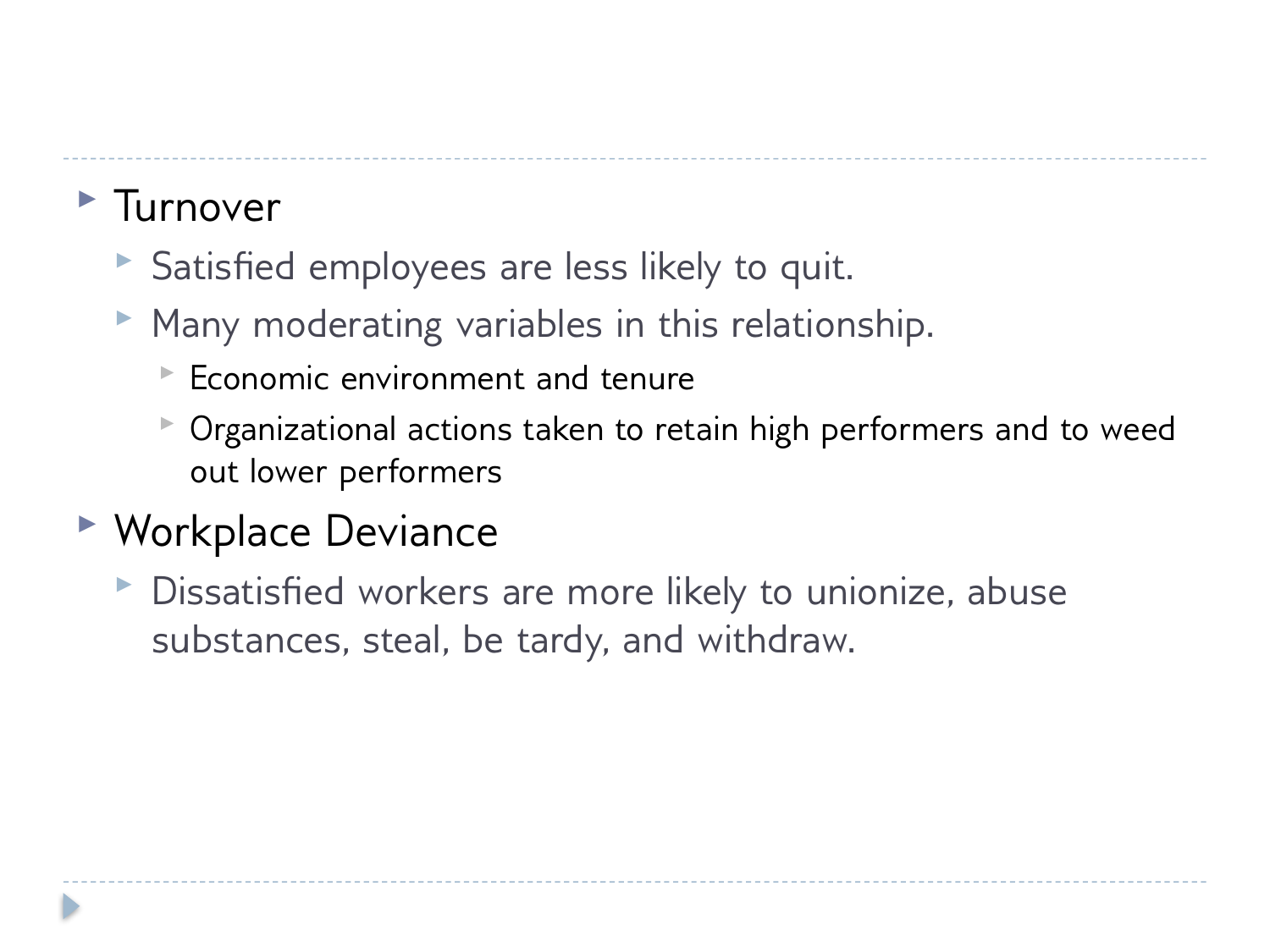

Turnover
Satisfied employees are less likely to quit.
Many moderating variables in this relationship.
Economic environment and tenure
Organizational actions taken to retain high performers and to weed out lower performers
Workplace Deviance
Dissatisfied workers are more likely to unionize, abuse substances, steal, be tardy, and withdraw.